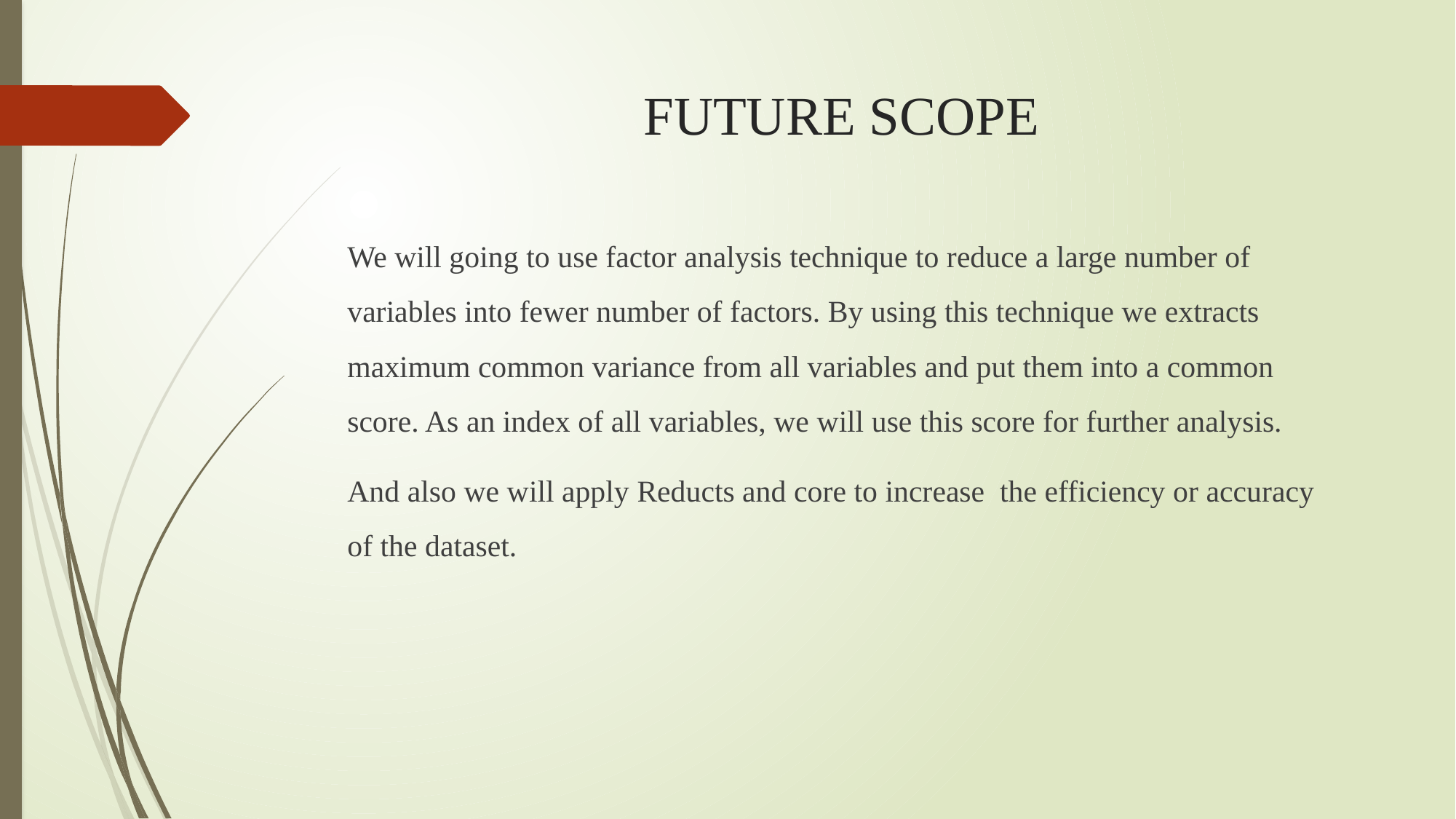

# FUTURE SCOPE
We will going to use factor analysis technique to reduce a large number of variables into fewer number of factors. By using this technique we extracts maximum common variance from all variables and put them into a common score. As an index of all variables, we will use this score for further analysis.
And also we will apply Reducts and core to increase  the efficiency or accuracy of the dataset.